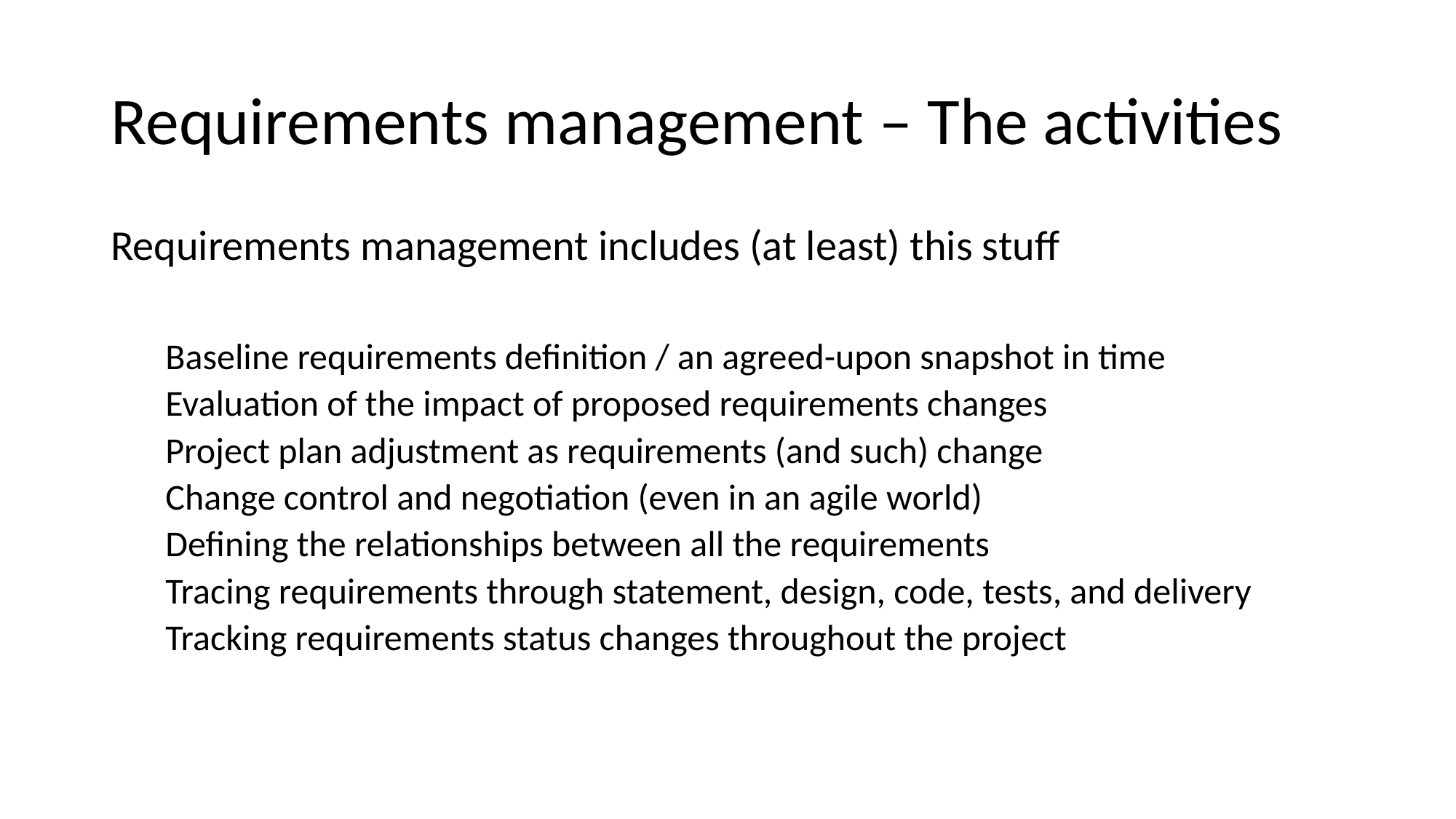

# Requirements management – The activities
Requirements management includes (at least) this stuff

Baseline requirements definition / an agreed-upon snapshot in time
Evaluation of the impact of proposed requirements changes
Project plan adjustment as requirements (and such) change
Change control and negotiation (even in an agile world)
Defining the relationships between all the requirements
Tracing requirements through statement, design, code, tests, and delivery
Tracking requirements status changes throughout the project